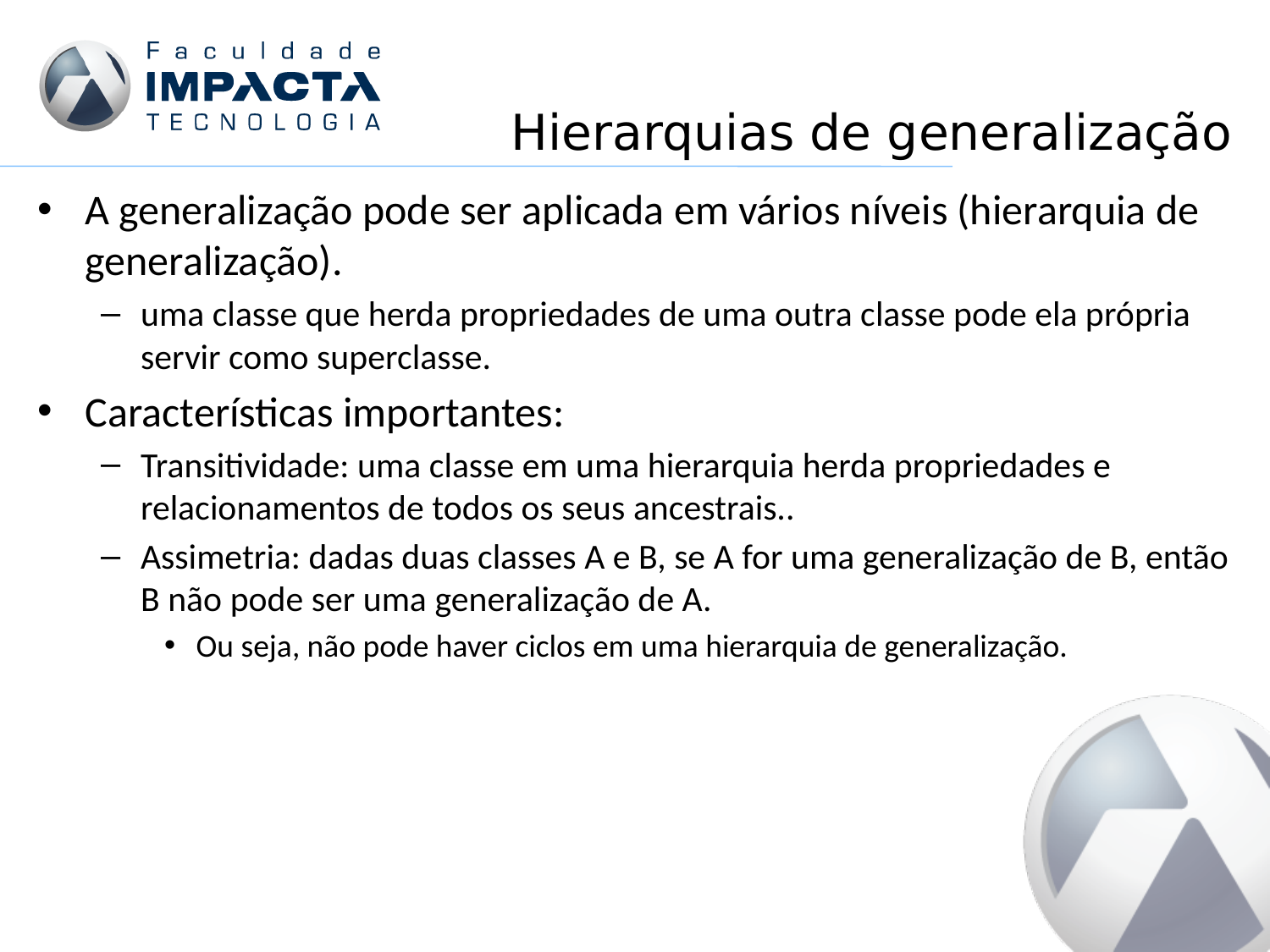

# Hierarquias de generalização
A generalização pode ser aplicada em vários níveis (hierarquia de generalização).
uma classe que herda propriedades de uma outra classe pode ela própria servir como superclasse.
Características importantes:
Transitividade: uma classe em uma hierarquia herda propriedades e relacionamentos de todos os seus ancestrais..
Assimetria: dadas duas classes A e B, se A for uma generalização de B, então B não pode ser uma generalização de A.
Ou seja, não pode haver ciclos em uma hierarquia de generalização.